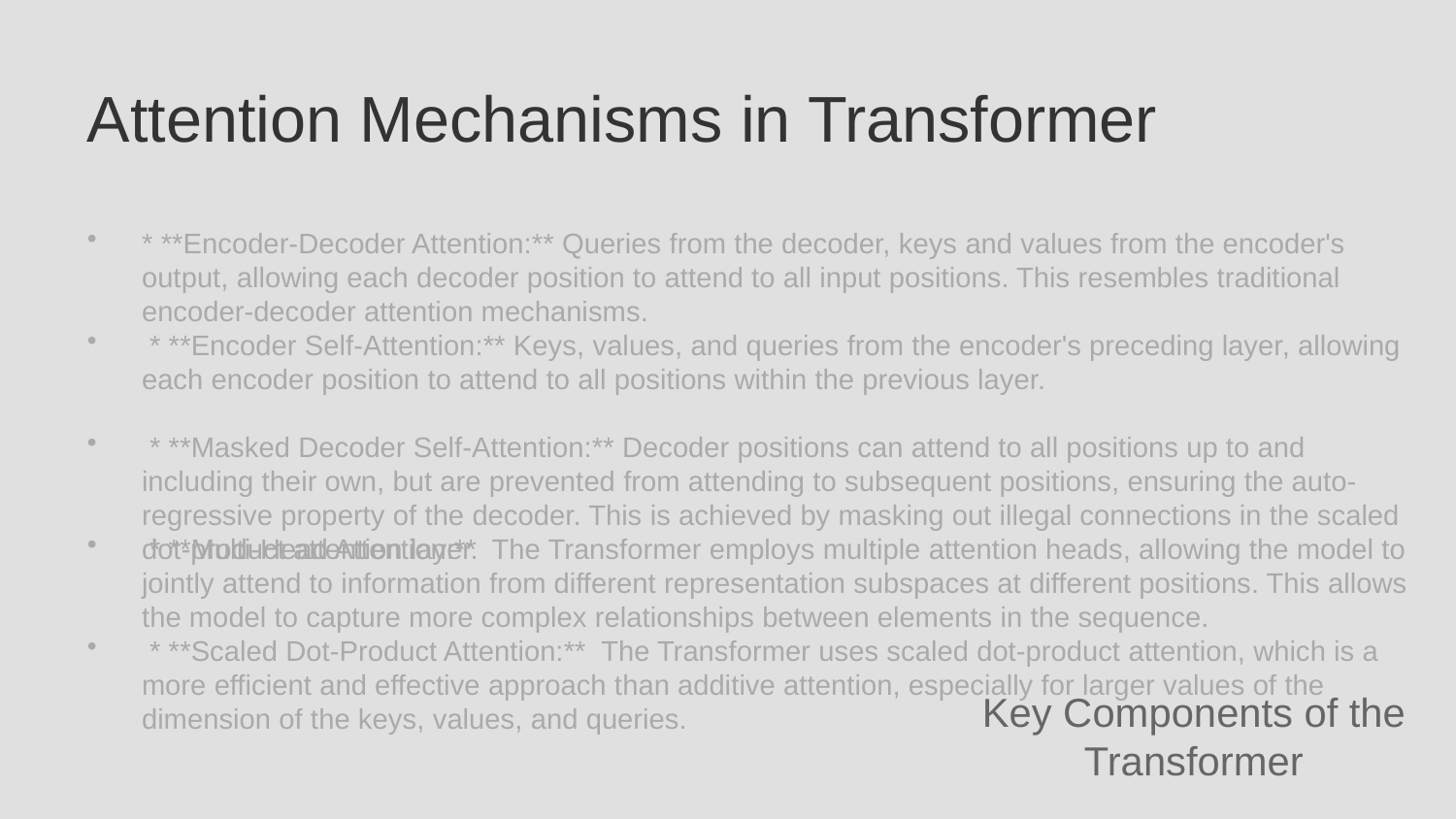

Attention Mechanisms in Transformer
* **Encoder-Decoder Attention:** Queries from the decoder, keys and values from the encoder's output, allowing each decoder position to attend to all input positions. This resembles traditional encoder-decoder attention mechanisms.
 * **Encoder Self-Attention:** Keys, values, and queries from the encoder's preceding layer, allowing each encoder position to attend to all positions within the previous layer.
 * **Masked Decoder Self-Attention:** Decoder positions can attend to all positions up to and including their own, but are prevented from attending to subsequent positions, ensuring the auto-regressive property of the decoder. This is achieved by masking out illegal connections in the scaled dot-product attention layer.
 * **Multi-Head Attention:**  The Transformer employs multiple attention heads, allowing the model to jointly attend to information from different representation subspaces at different positions. This allows the model to capture more complex relationships between elements in the sequence.
 * **Scaled Dot-Product Attention:**  The Transformer uses scaled dot-product attention, which is a more efficient and effective approach than additive attention, especially for larger values of the dimension of the keys, values, and queries.
Key Components of the Transformer